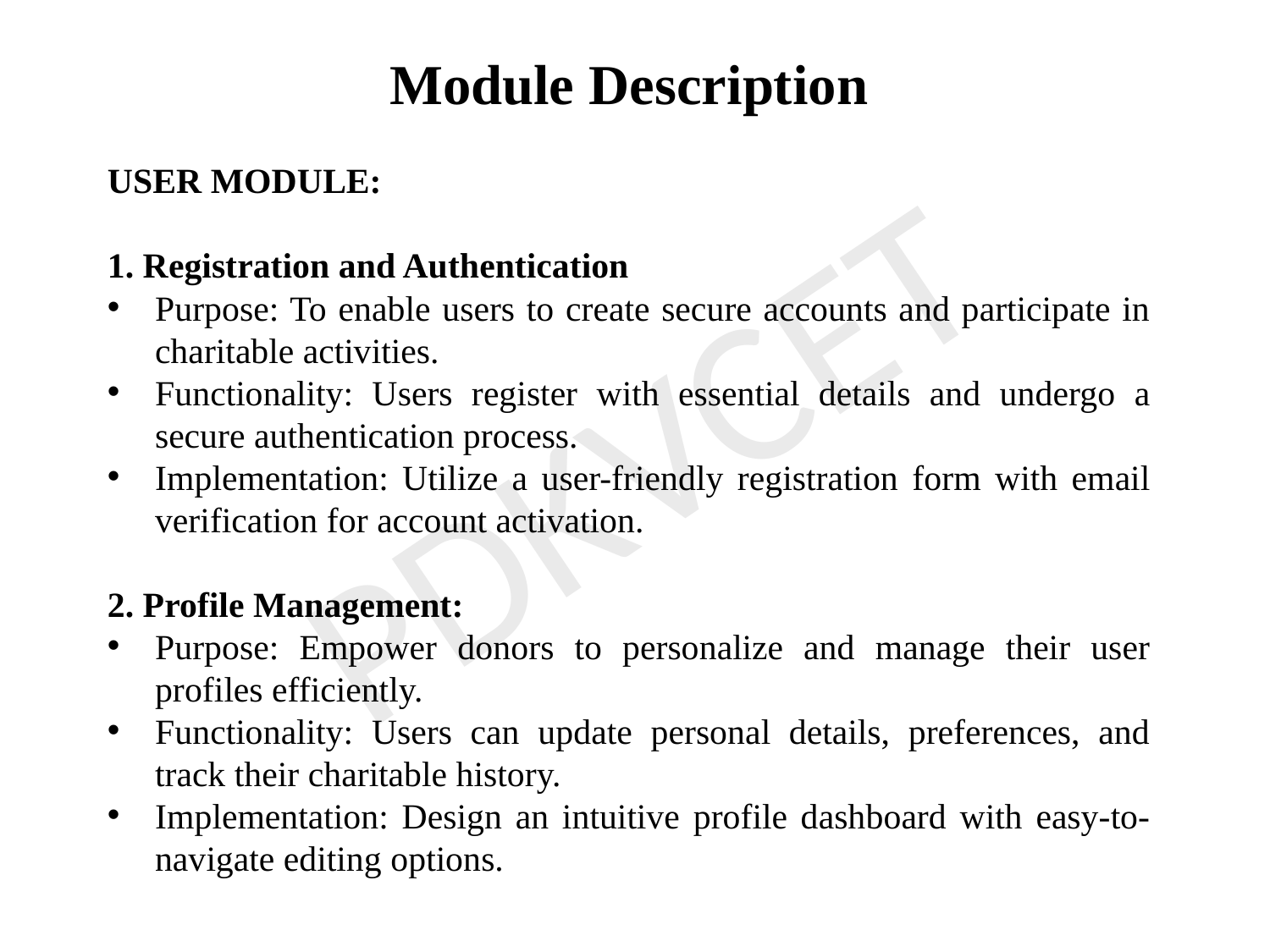

Module Description

USER MODULE:

1. Registration and Authentication
Purpose: To enable users to create secure accounts and participate in charitable activities.
Functionality: Users register with essential details and undergo a secure authentication process.
Implementation: Utilize a user-friendly registration form with email verification for account activation.

2. Profile Management:
Purpose: Empower donors to personalize and manage their user profiles efficiently.
Functionality: Users can update personal details, preferences, and track their charitable history.
Implementation: Design an intuitive profile dashboard with easy-to-navigate editing options.
PDKVCET